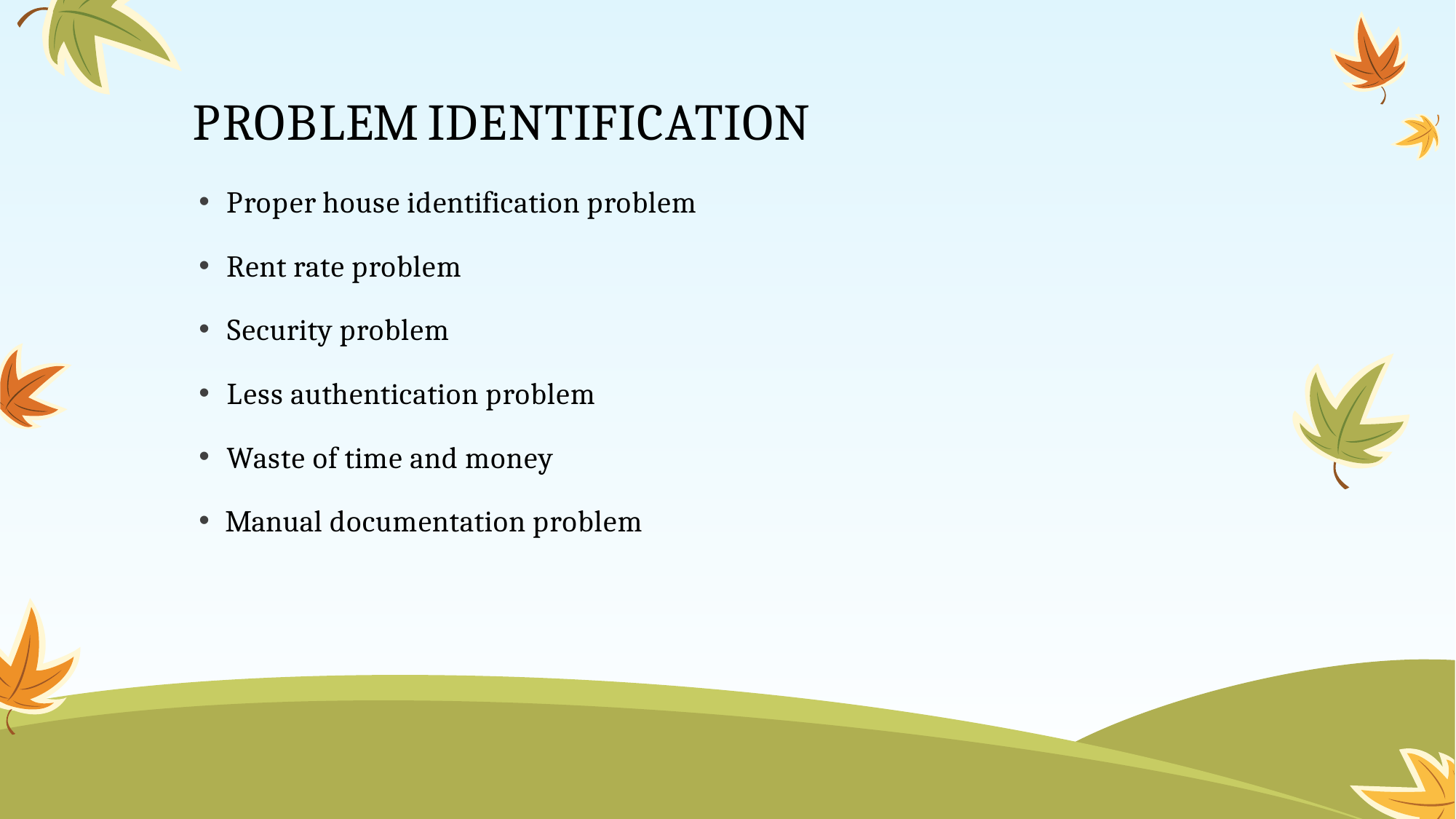

# PROBLEM IDENTIFICATION
Proper house identification problem
Rent rate problem
Security problem
Less authentication problem
Waste of time and money
Manual documentation problem